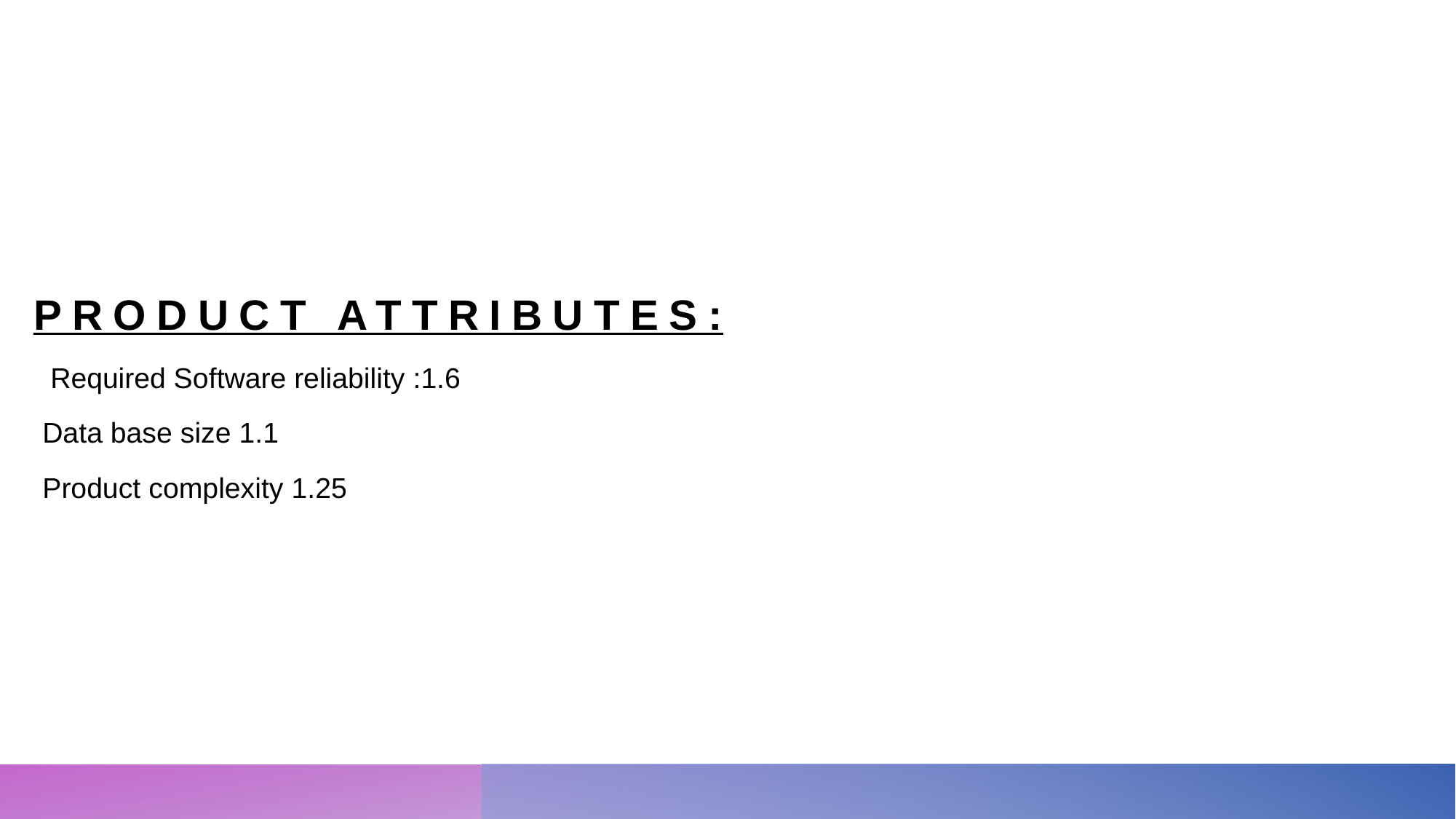

# Product attributes:

 Required Software reliability :1.6
Data base size 1.1
Product complexity 1.25